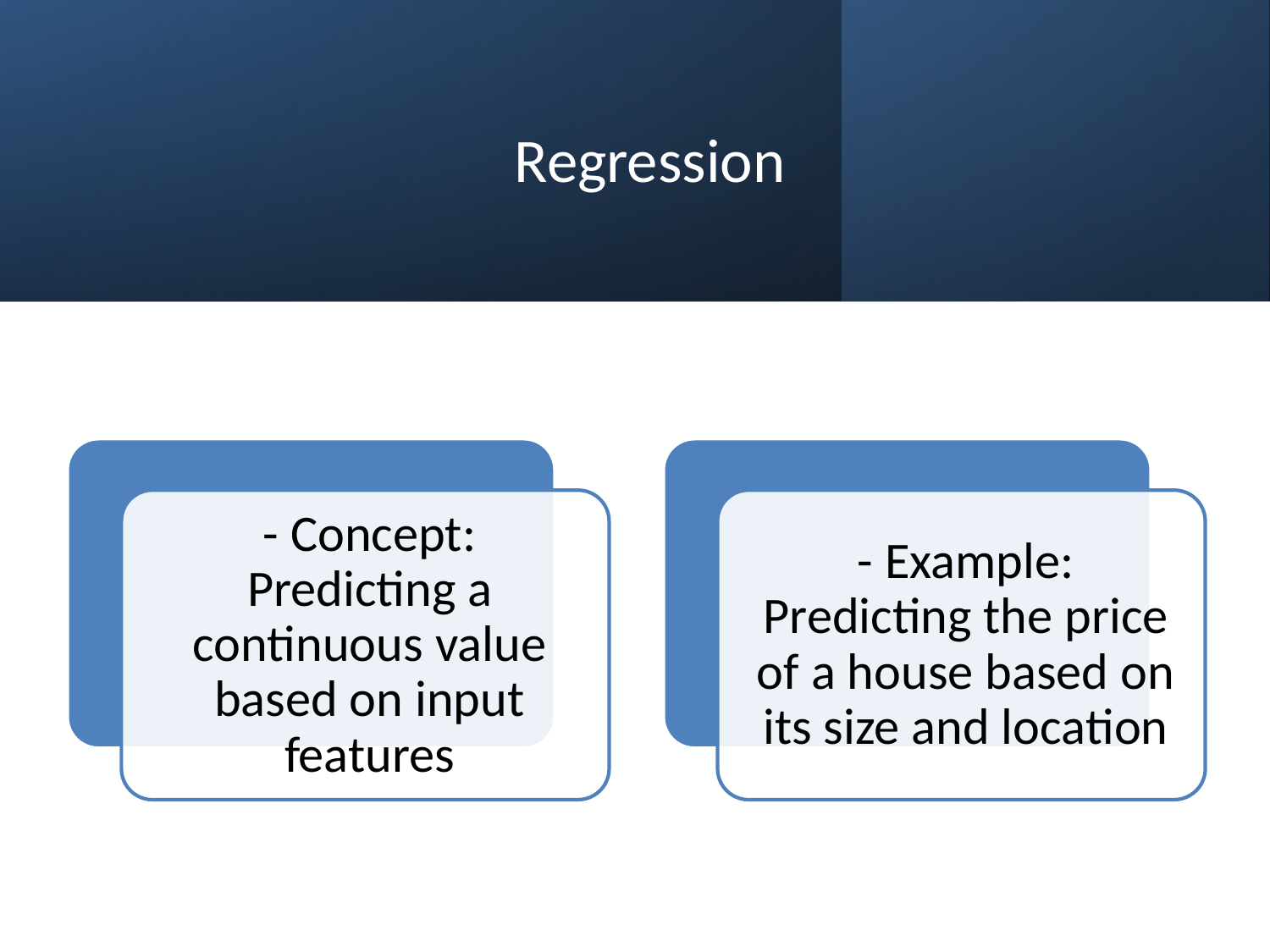

# Regression
- Concept: Predicting a continuous value based on input features
- Example: Predicting the price of a house based on its size and location